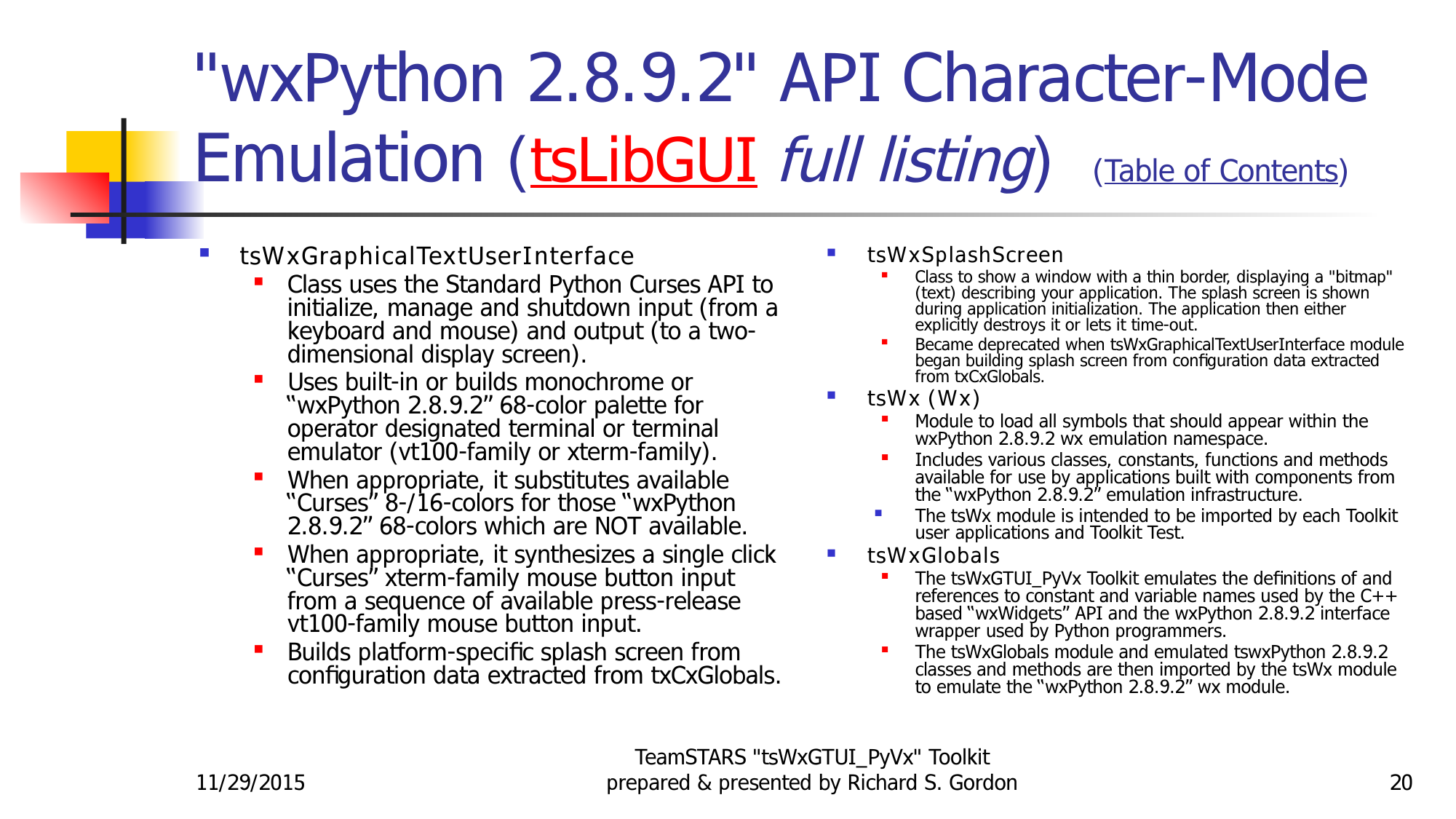

# "wxPython 2.8.9.2" API Character-Mode Emulation (tsLibGUI full listing)  (Table of Contents)
tsWxGraphicalTextUserInterface
Class uses the Standard Python Curses API to initialize, manage and shutdown input (from a keyboard and mouse) and output (to a two-dimensional display screen).
Uses built-in or builds monochrome or “wxPython 2.8.9.2” 68-color palette for operator designated terminal or terminal emulator (vt100-family or xterm-family).
When appropriate, it substitutes available “Curses” 8-/16-colors for those “wxPython 2.8.9.2” 68-colors which are NOT available.
When appropriate, it synthesizes a single click “Curses” xterm-family mouse button input from a sequence of available press-release vt100-family mouse button input.
Builds platform-specific splash screen from configuration data extracted from txCxGlobals.

tsWxSplashScreen
Class to show a window with a thin border, displaying a "bitmap" (text) describing your application. The splash screen is shown during application initialization. The application then either explicitly destroys it or lets it time-out.
Became deprecated when tsWxGraphicalTextUserInterface module began building splash screen from configuration data extracted from txCxGlobals.
tsWx (Wx)
Module to load all symbols that should appear within the wxPython 2.8.9.2 wx emulation namespace.
Includes various classes, constants, functions and methods available for use by applications built with components from the “wxPython 2.8.9.2” emulation infrastructure.
The tsWx module is intended to be imported by each Toolkit user applications and Toolkit Test.
tsWxGlobals
The tsWxGTUI_PyVx Toolkit emulates the definitions of and references to constant and variable names used by the C++ based “wxWidgets” API and the wxPython 2.8.9.2 interface wrapper used by Python programmers.
The tsWxGlobals module and emulated tswxPython 2.8.9.2 classes and methods are then imported by the tsWx module to emulate the “wxPython 2.8.9.2” wx module.
11/29/2015
TeamSTARS "tsWxGTUI_PyVx" Toolkit prepared & presented by Richard S. Gordon
20